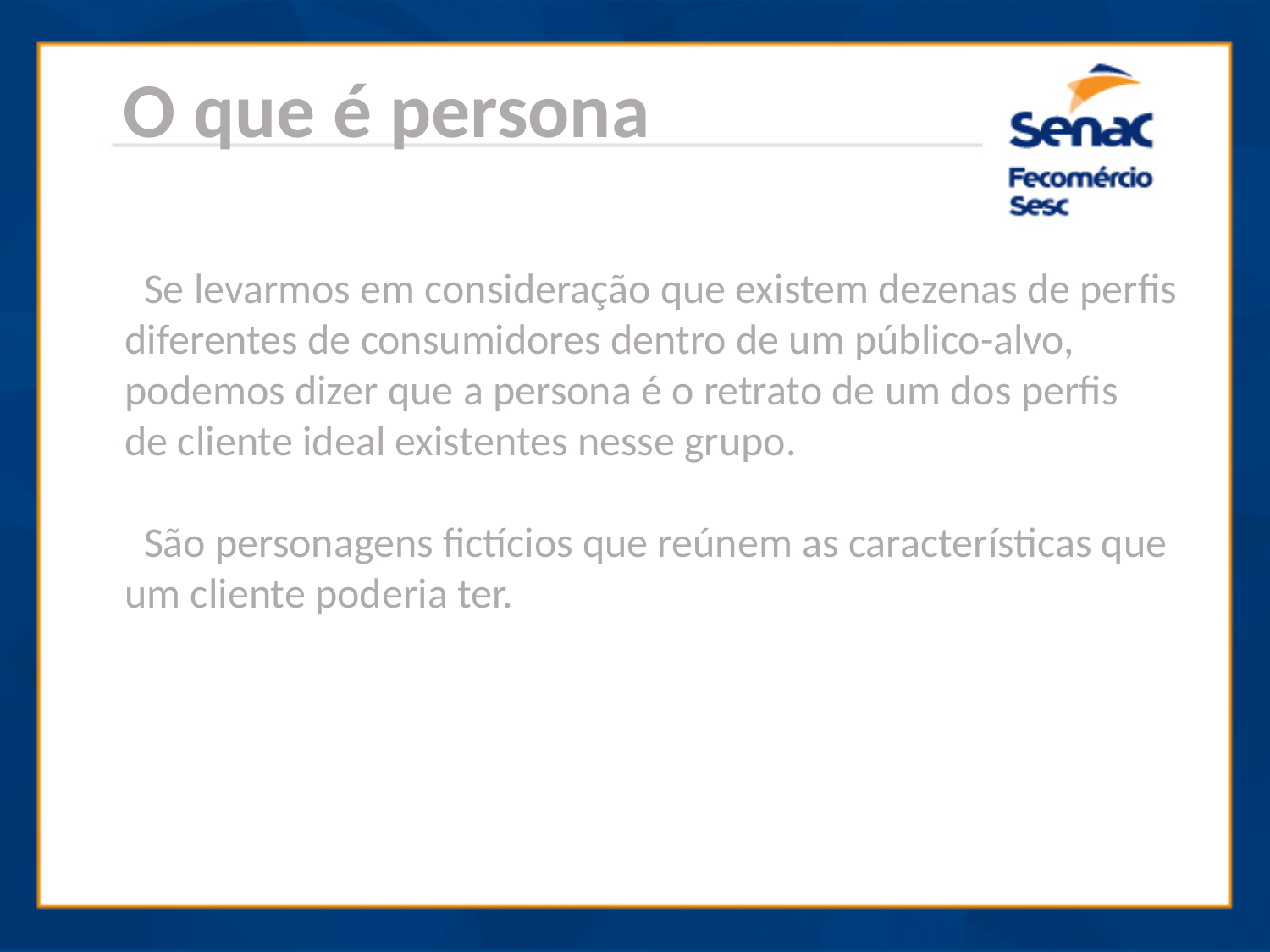

O que é persona
  Se levarmos em consideração que existem dezenas de perfis diferentes de consumidores dentro de um público-alvo, podemos dizer que a persona é o retrato de um dos perfis
de cliente ideal existentes nesse grupo.

  São personagens fictícios que reúnem as características que um cliente poderia ter.